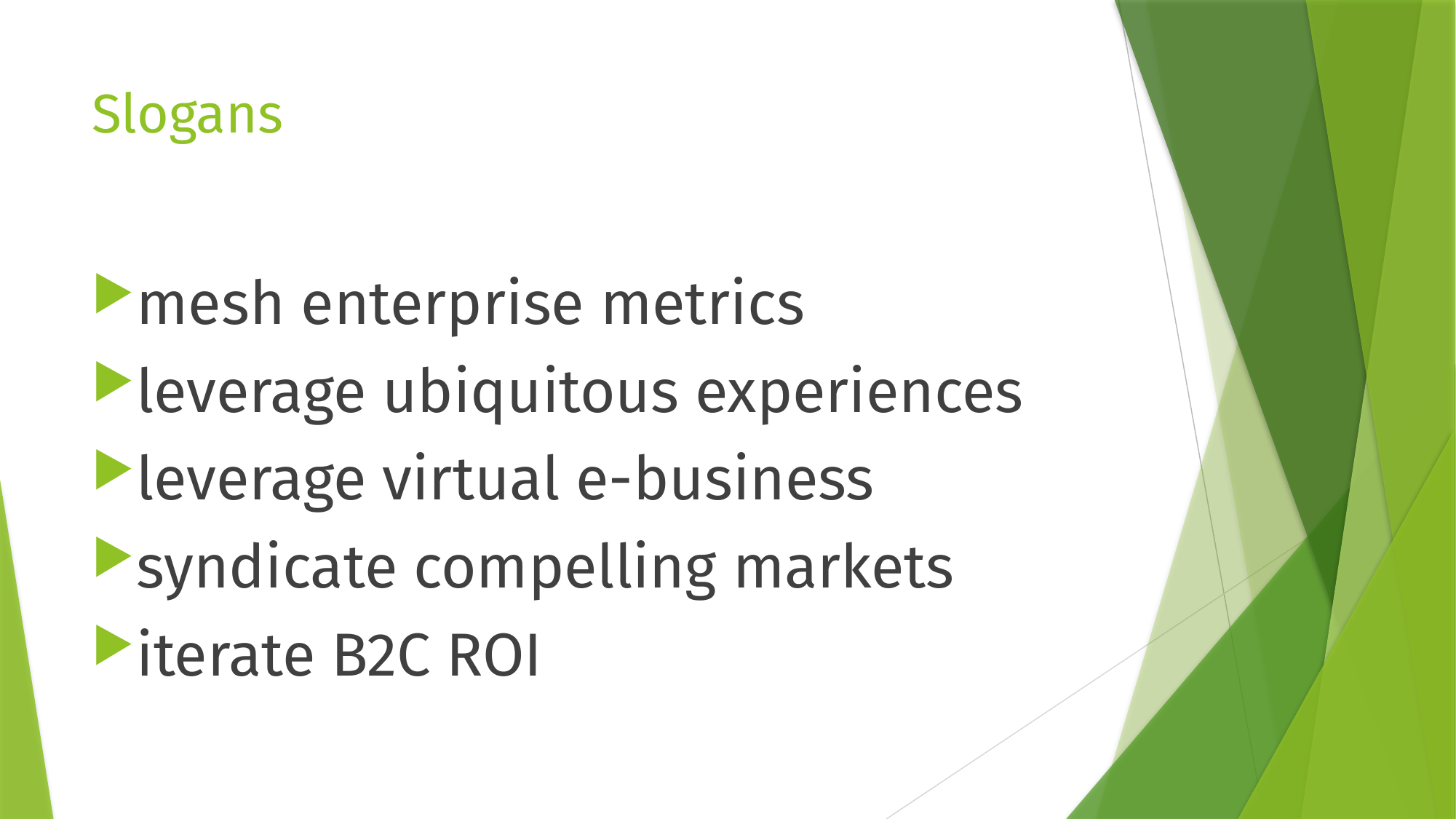

# Slogans
mesh enterprise metrics
leverage ubiquitous experiences
leverage virtual e-business
syndicate compelling markets
iterate B2C ROI